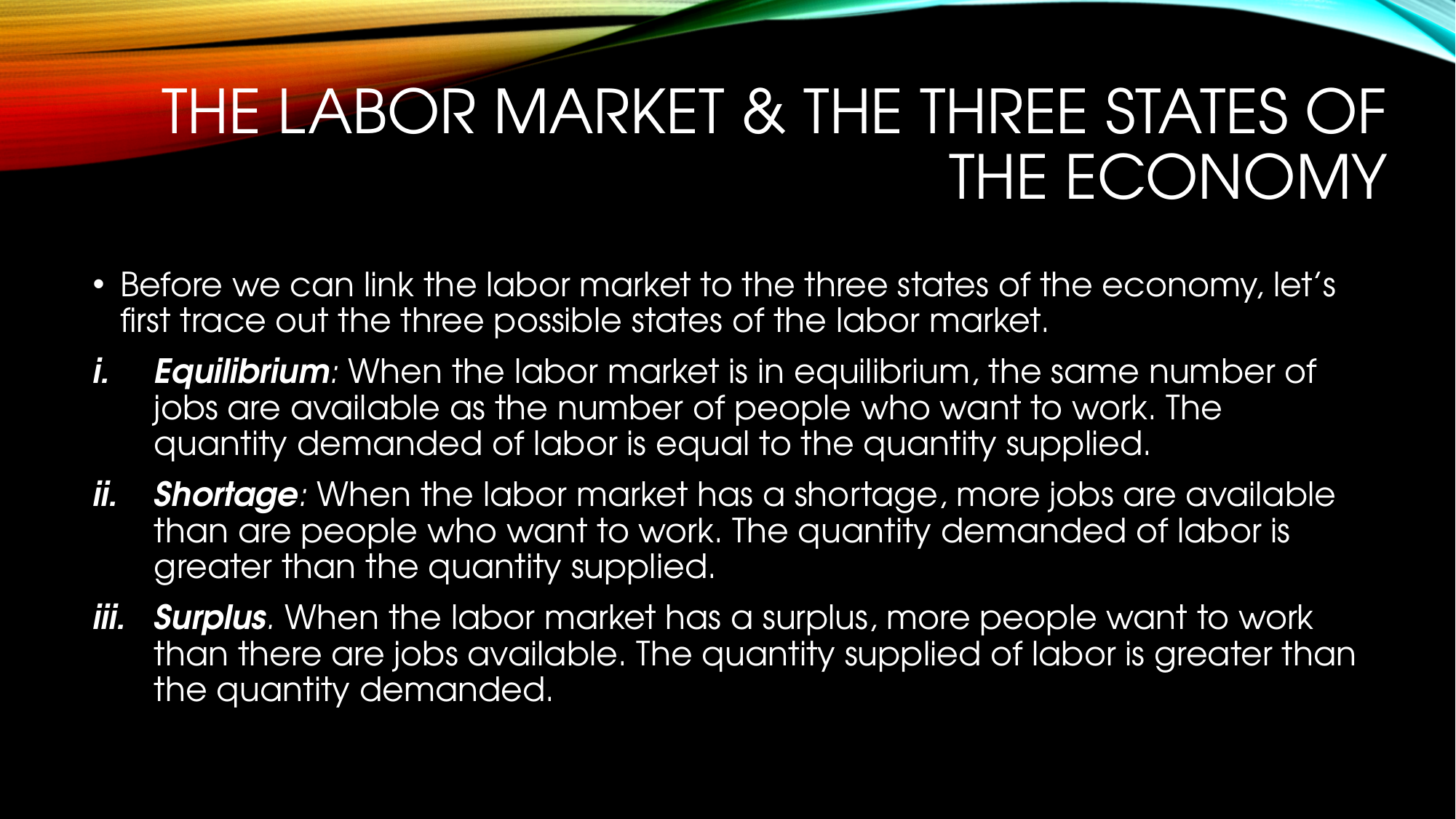

# The labor market & the three states of the economy
Before we can link the labor market to the three states of the economy, let’s first trace out the three possible states of the labor market.
Equilibrium: When the labor market is in equilibrium, the same number of jobs are available as the number of people who want to work. The quantity demanded of labor is equal to the quantity supplied.
Shortage: When the labor market has a shortage, more jobs are available than are people who want to work. The quantity demanded of labor is greater than the quantity supplied.
Surplus. When the labor market has a surplus, more people want to work than there are jobs available. The quantity supplied of labor is greater than the quantity demanded.